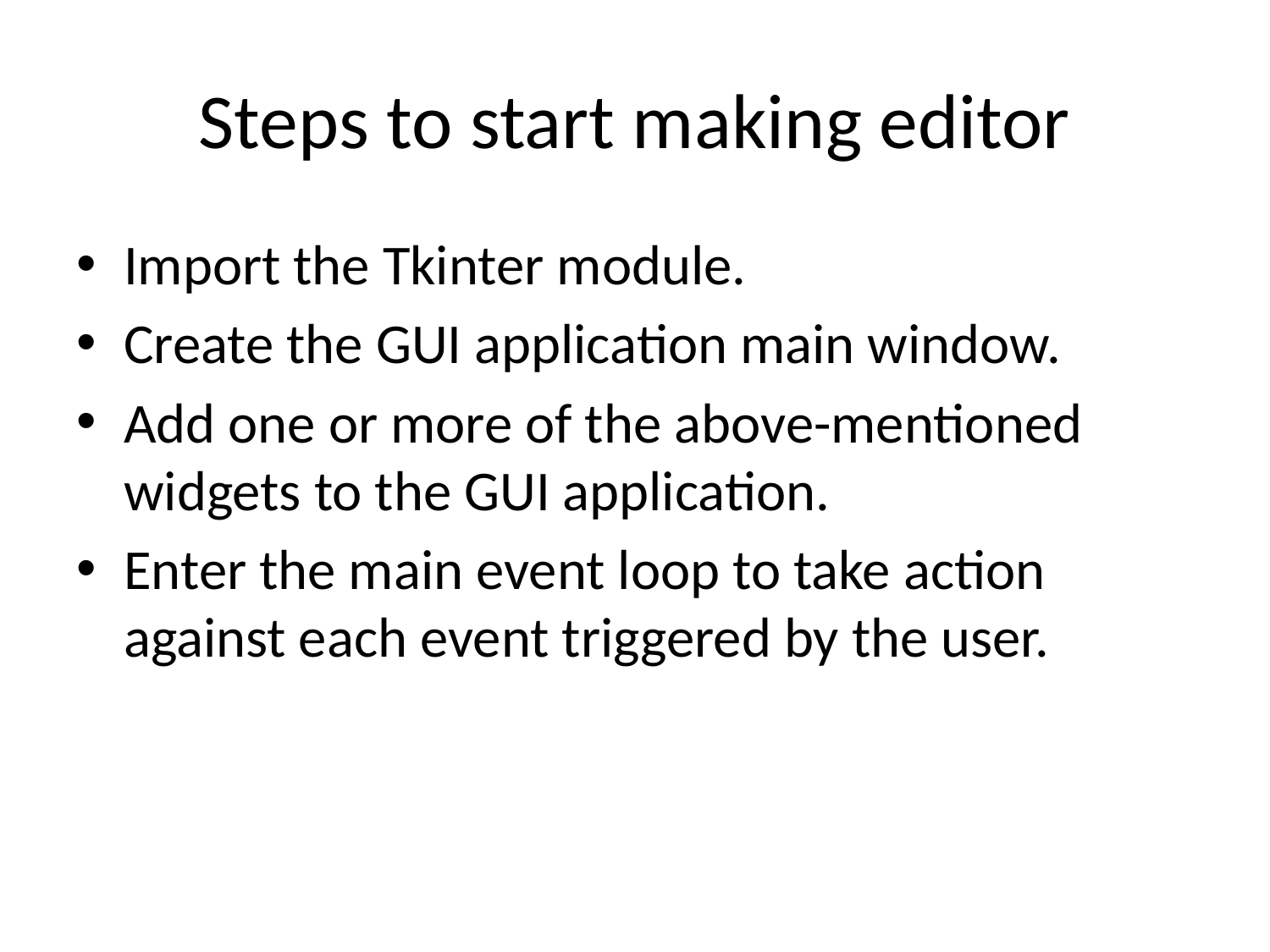

# Steps to start making editor
Import the Tkinter module.
Create the GUI application main window.
Add one or more of the above-mentioned widgets to the GUI application.
Enter the main event loop to take action against each event triggered by the user.